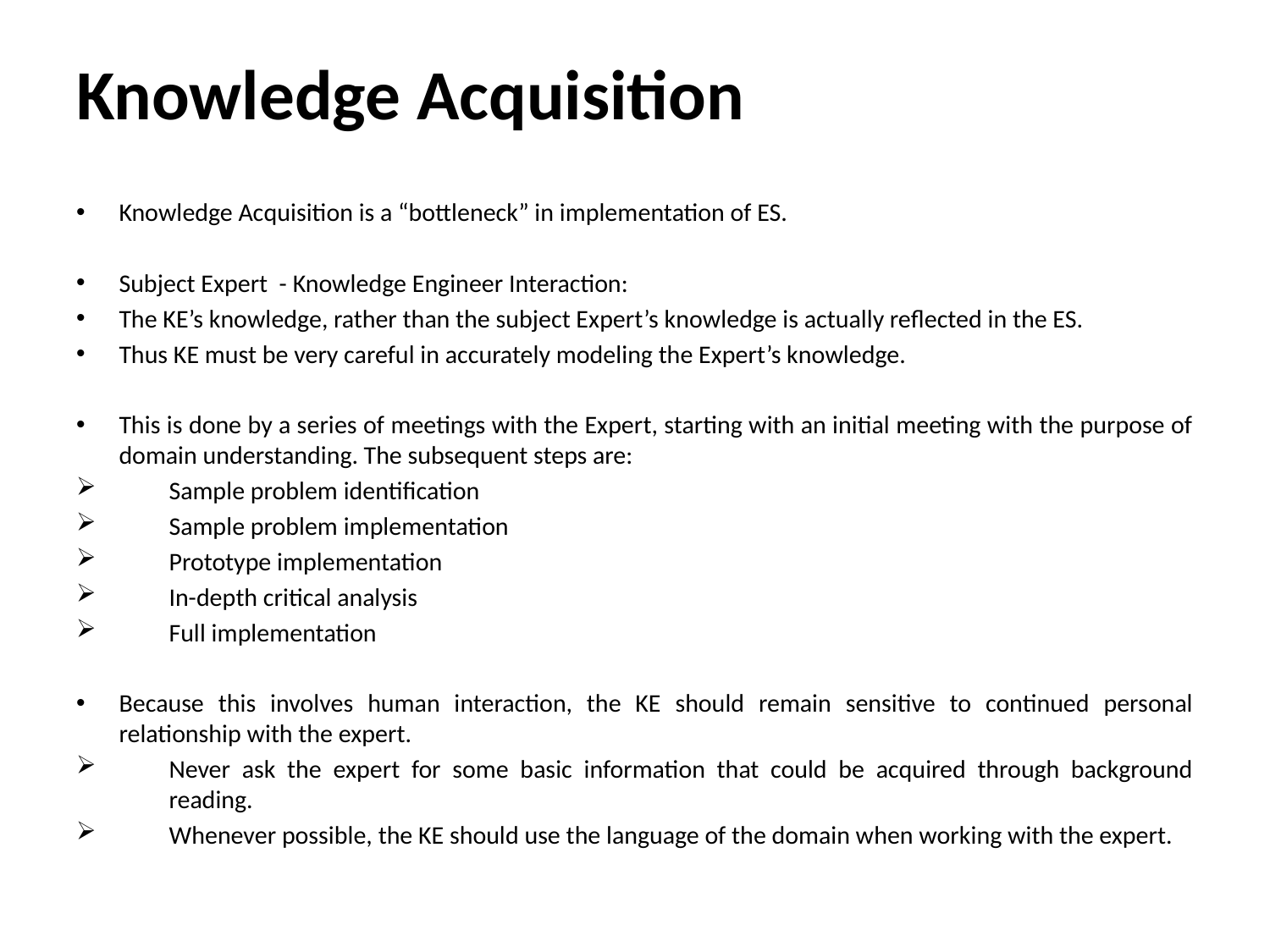

# Knowledge Acquisition

Knowledge Acquisition is a “bottleneck” in implementation of ES.

Subject Expert  - Knowledge Engineer Interaction:
The KE’s knowledge, rather than the subject Expert’s knowledge is actually reflected in the ES.
Thus KE must be very careful in accurately modeling the Expert’s knowledge.

This is done by a series of meetings with the Expert, starting with an initial meeting with the purpose of domain understanding. The subsequent steps are:
Sample problem identification
Sample problem implementation
Prototype implementation
In-depth critical analysis
Full implementation

Because this involves human interaction, the KE should remain sensitive to continued personal relationship with the expert.
Never ask the expert for some basic information that could be acquired through background reading.
Whenever possible, the KE should use the language of the domain when working with the expert.